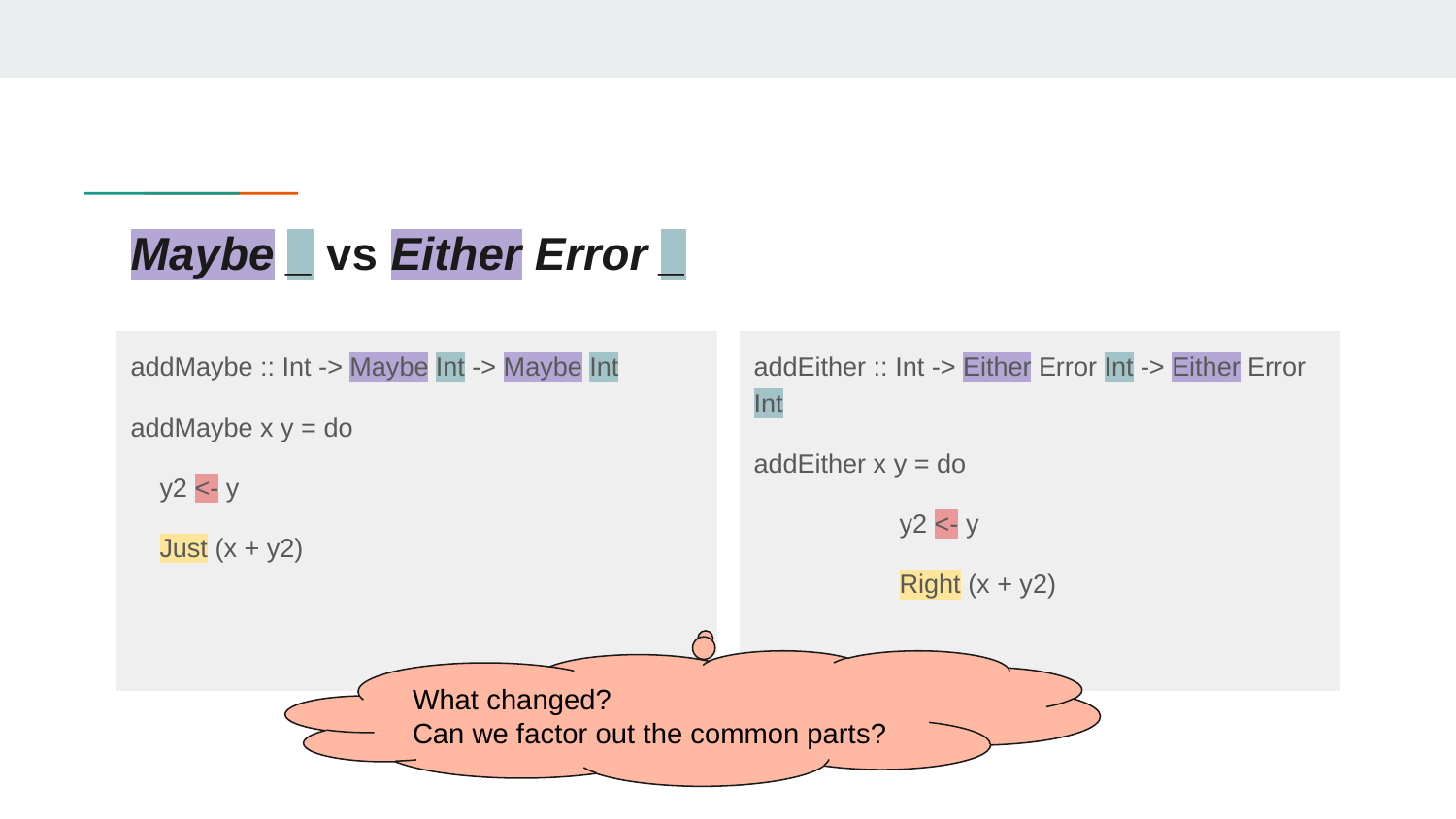

# Maybe _ vs Either Error _
addMaybe :: Int -> Maybe Int -> Maybe Int
addMaybe x y = do
    y2 <- y
    Just (x + y2)

addEither :: Int -> Either Error Int -> Either Error Int
addEither x y = do
	y2 <- y
	Right (x + y2)

What changed?
Can we factor out the common parts?